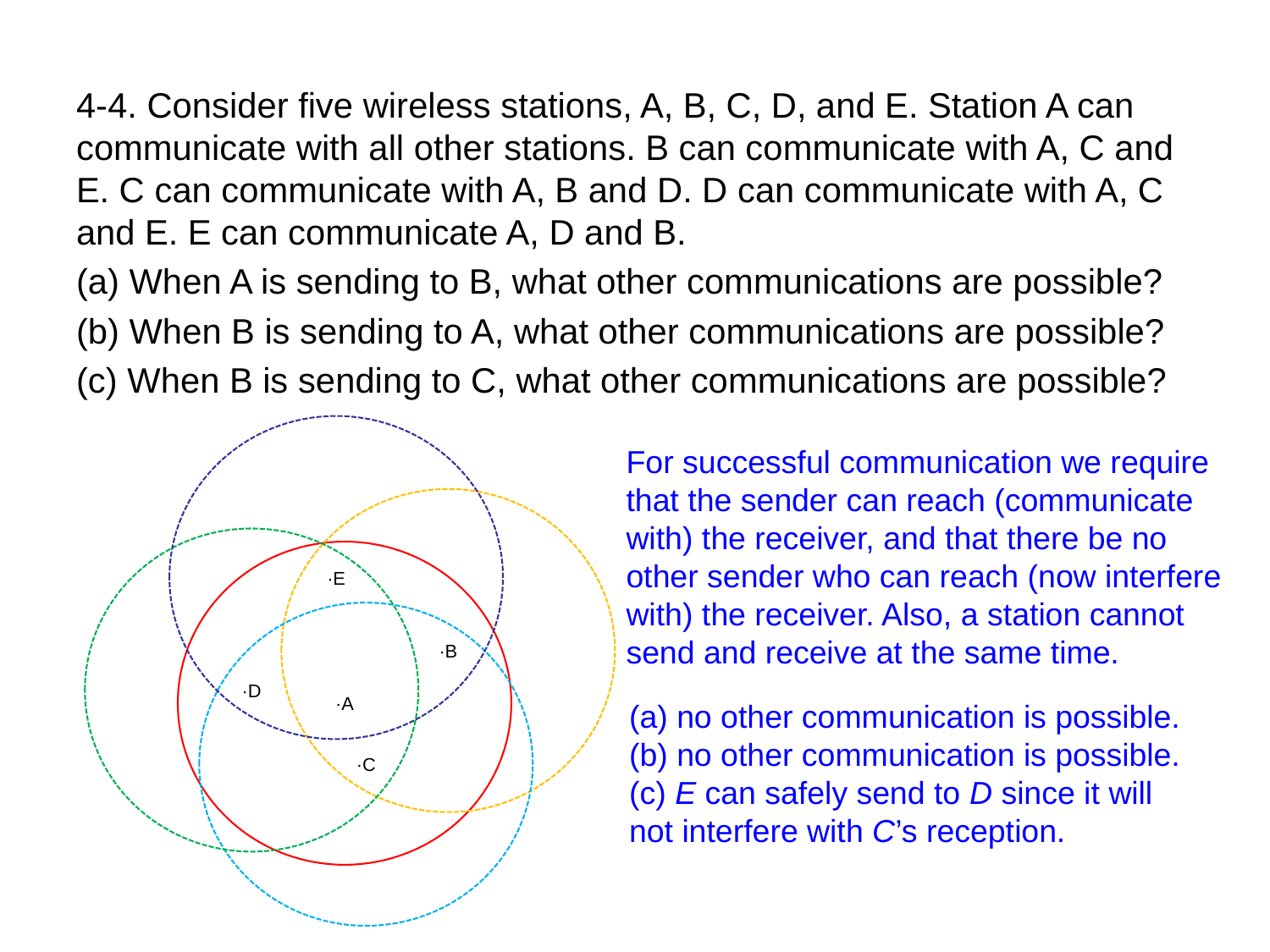

4-4. Consider five wireless stations, A, B, C, D, and E. Station A can communicate with all other stations. B can communicate with A, C and E. C can communicate with A, B and D. D can communicate with A, C and E. E can communicate A, D and B.
(a) When A is sending to B, what other communications are possible?
(b) When B is sending to A, what other communications are possible?
(c) When B is sending to C, what other communications are possible?

·E
·B
·D
·A
·C
For successful communication we require that the sender can reach (communicate with) the receiver, and that there be no other sender who can reach (now interfere with) the receiver. Also, a station cannot send and receive at the same time.
(a) no other communication is possible.
(b) no other communication is possible.
(c) E can safely send to D since it will not interfere with C’s reception.